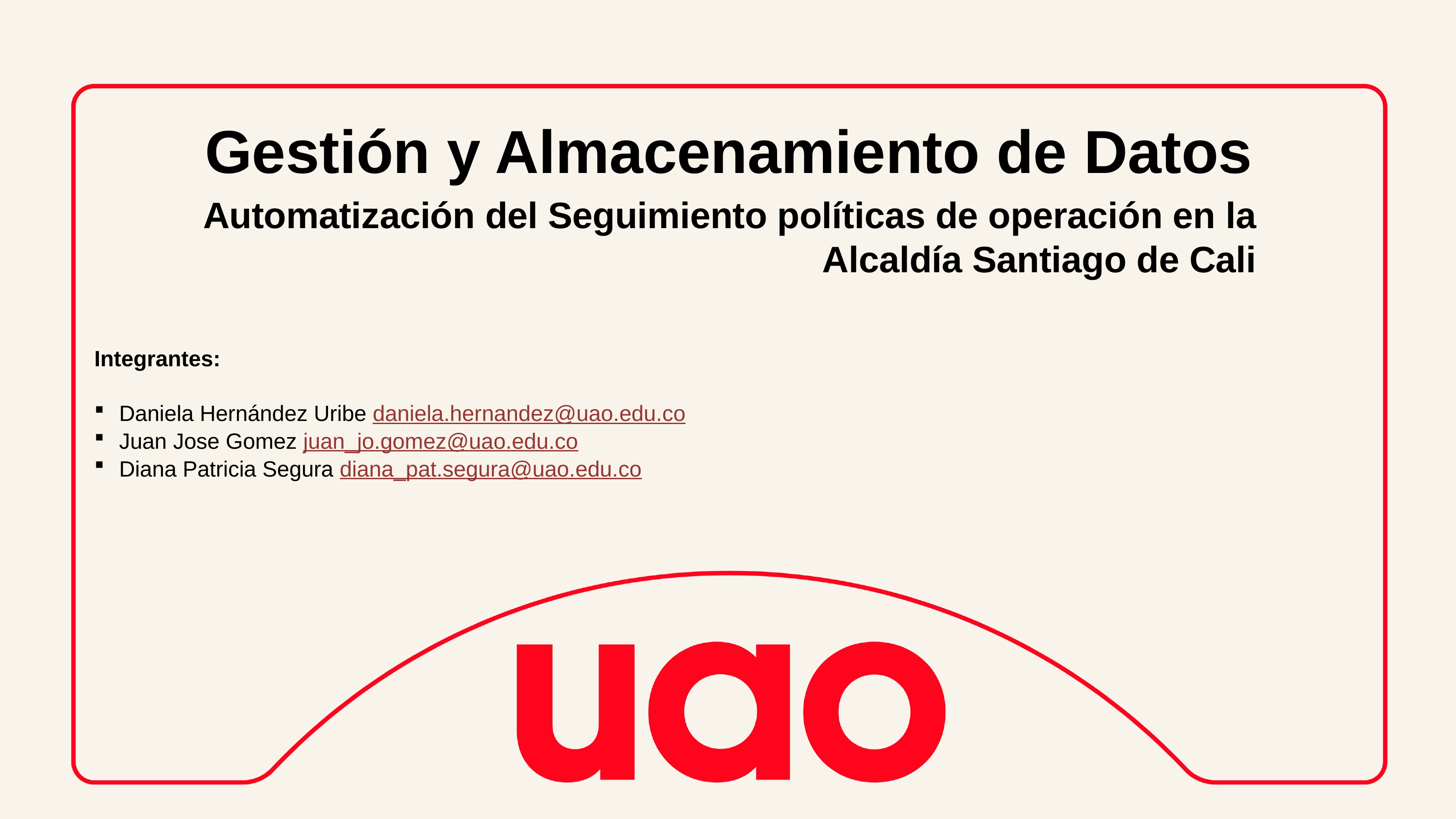

Gestión y Almacenamiento de Datos
Automatización del Seguimiento políticas de operación en la Alcaldía Santiago de Cali
Integrantes:

Daniela Hernández Uribe daniela.hernandez@uao.edu.co
Juan Jose Gomez juan_jo.gomez@uao.edu.co
Diana Patricia Segura diana_pat.segura@uao.edu.co